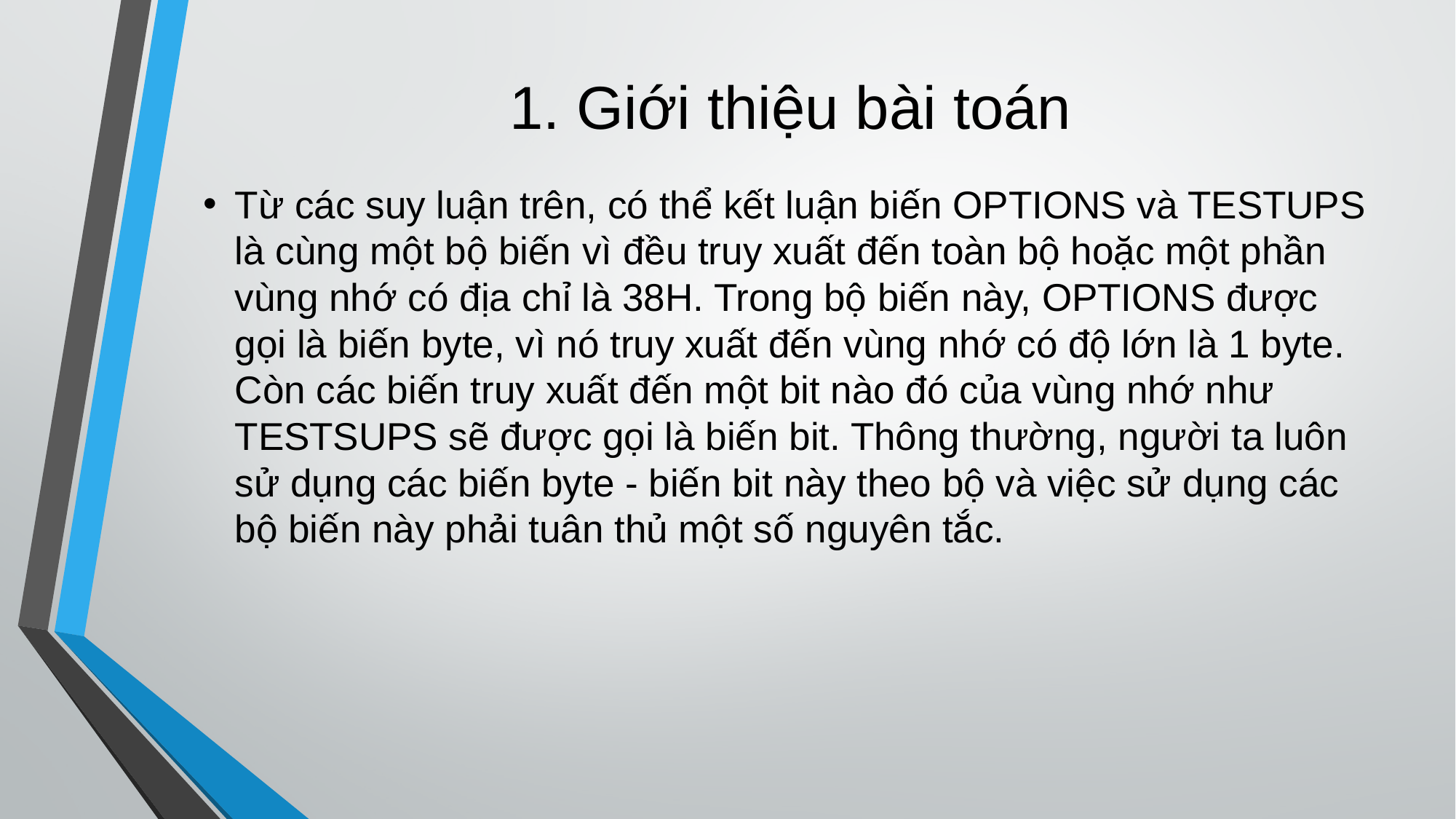

# 1. Giới thiệu bài toán
Từ các suy luận trên, có thể kết luận biến OPTIONS và TESTUPS là cùng một bộ biến vì đều truy xuất đến toàn bộ hoặc một phần vùng nhớ có địa chỉ là 38H. Trong bộ biến này, OPTIONS được gọi là biến byte, vì nó truy xuất đến vùng nhớ có độ lớn là 1 byte. Còn các biến truy xuất đến một bit nào đó của vùng nhớ như TESTSUPS sẽ được gọi là biến bit. Thông thường, người ta luôn sử dụng các biến byte - biến bit này theo bộ và việc sử dụng các bộ biến này phải tuân thủ một số nguyên tắc.